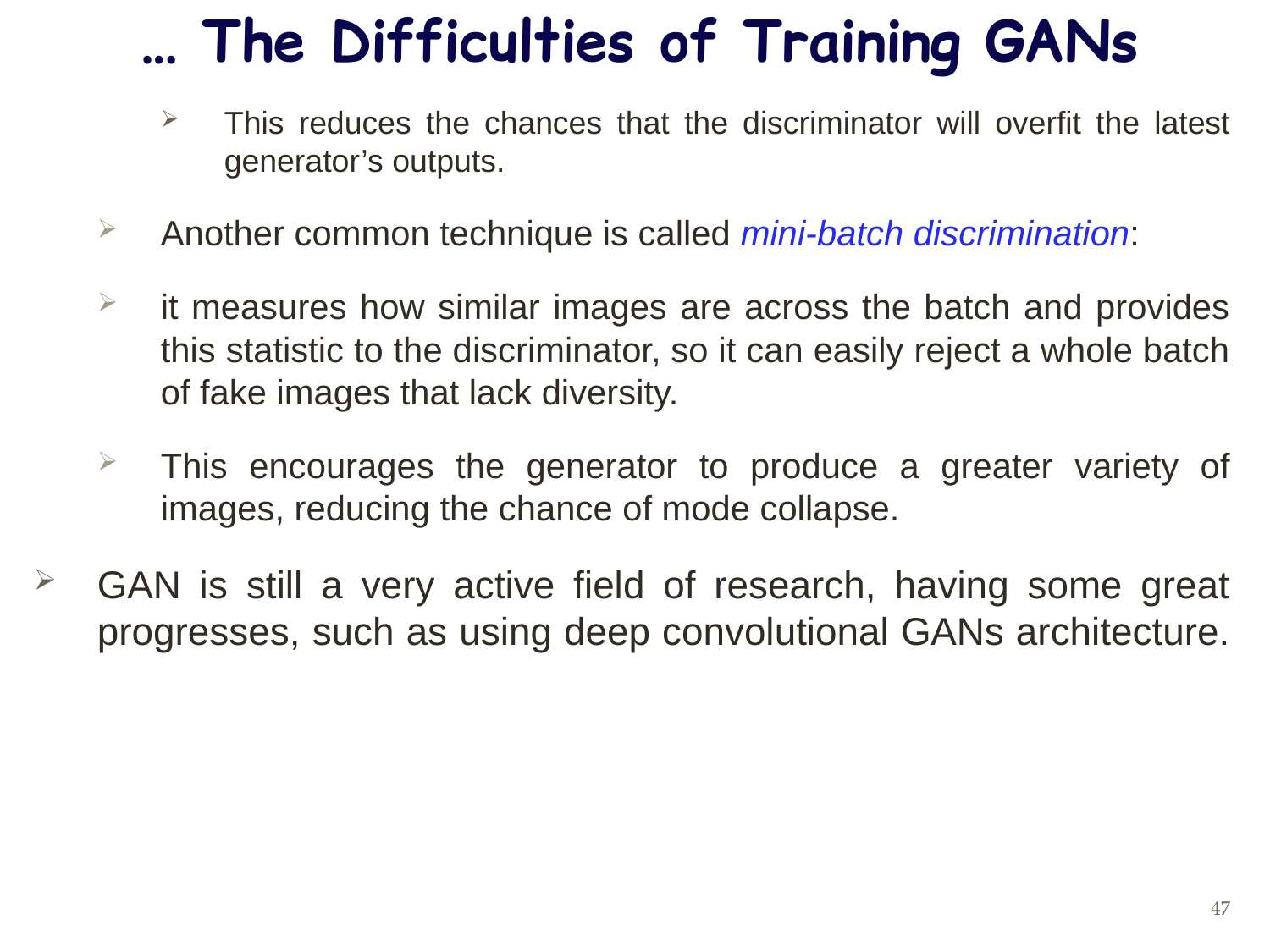

# … The Difficulties of Training GANs
This reduces the chances that the discriminator will overfit the latest generator’s outputs.
Another common technique is called mini-batch discrimination:
it measures how similar images are across the batch and provides this statistic to the discriminator, so it can easily reject a whole batch of fake images that lack diversity.
This encourages the generator to produce a greater variety of images, reducing the chance of mode collapse.
GAN is still a very active field of research, having some great progresses, such as using deep convolutional GANs architecture.
47